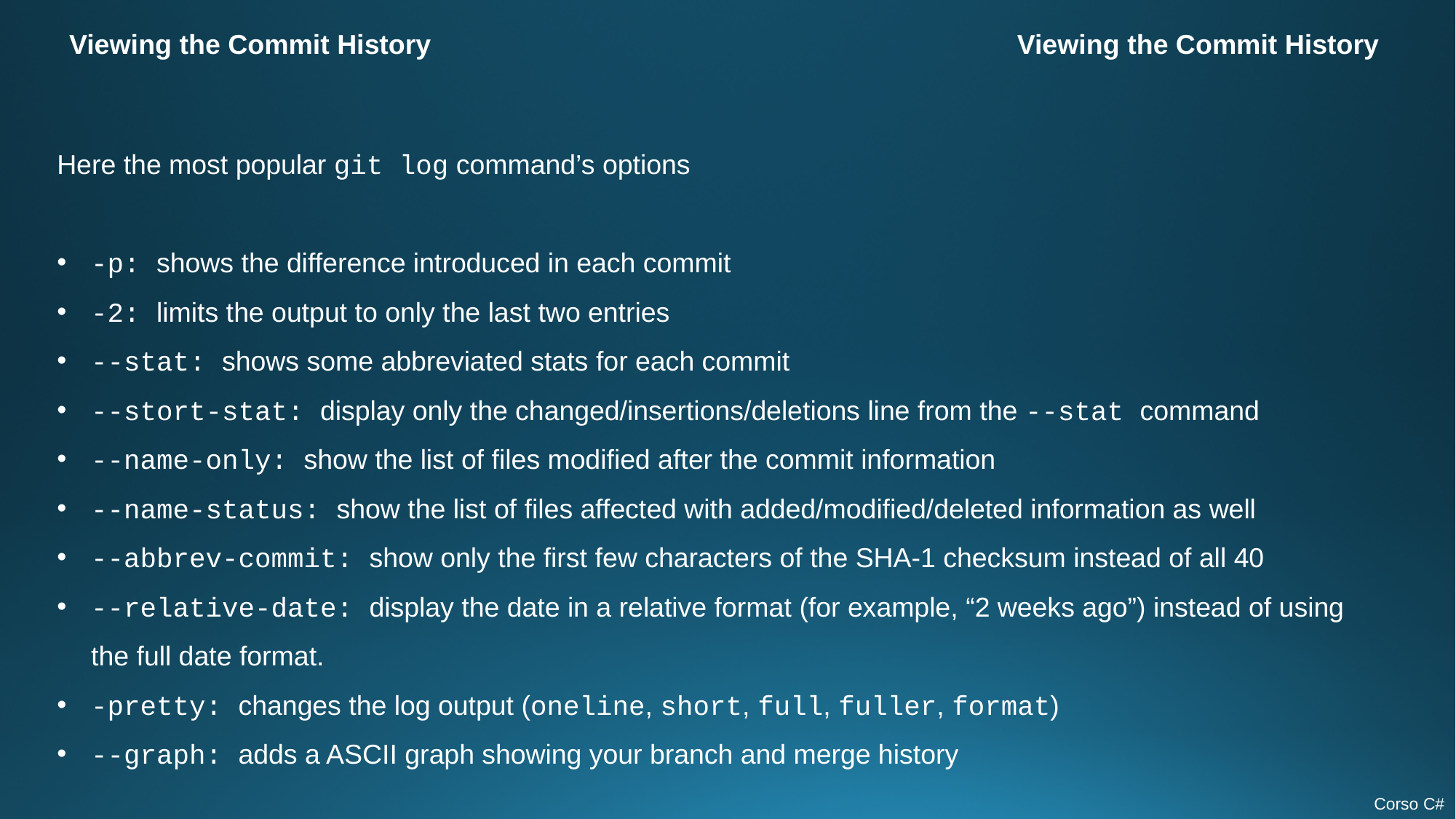

Viewing the Commit History
Viewing the Commit History
Here the most popular git log command’s options

-p: shows the difference introduced in each commit
-2: limits the output to only the last two entries
--stat: shows some abbreviated stats for each commit
--stort-stat: display only the changed/insertions/deletions line from the --stat command
--name-only: show the list of files modified after the commit information
--name-status: show the list of files affected with added/modified/deleted information as well
--abbrev-commit: show only the first few characters of the SHA-1 checksum instead of all 40
--relative-date: display the date in a relative format (for example, “2 weeks ago”) instead of using the full date format.
-pretty: changes the log output (oneline, short, full, fuller, format)
--graph: adds a ASCII graph showing your branch and merge history
Corso C#